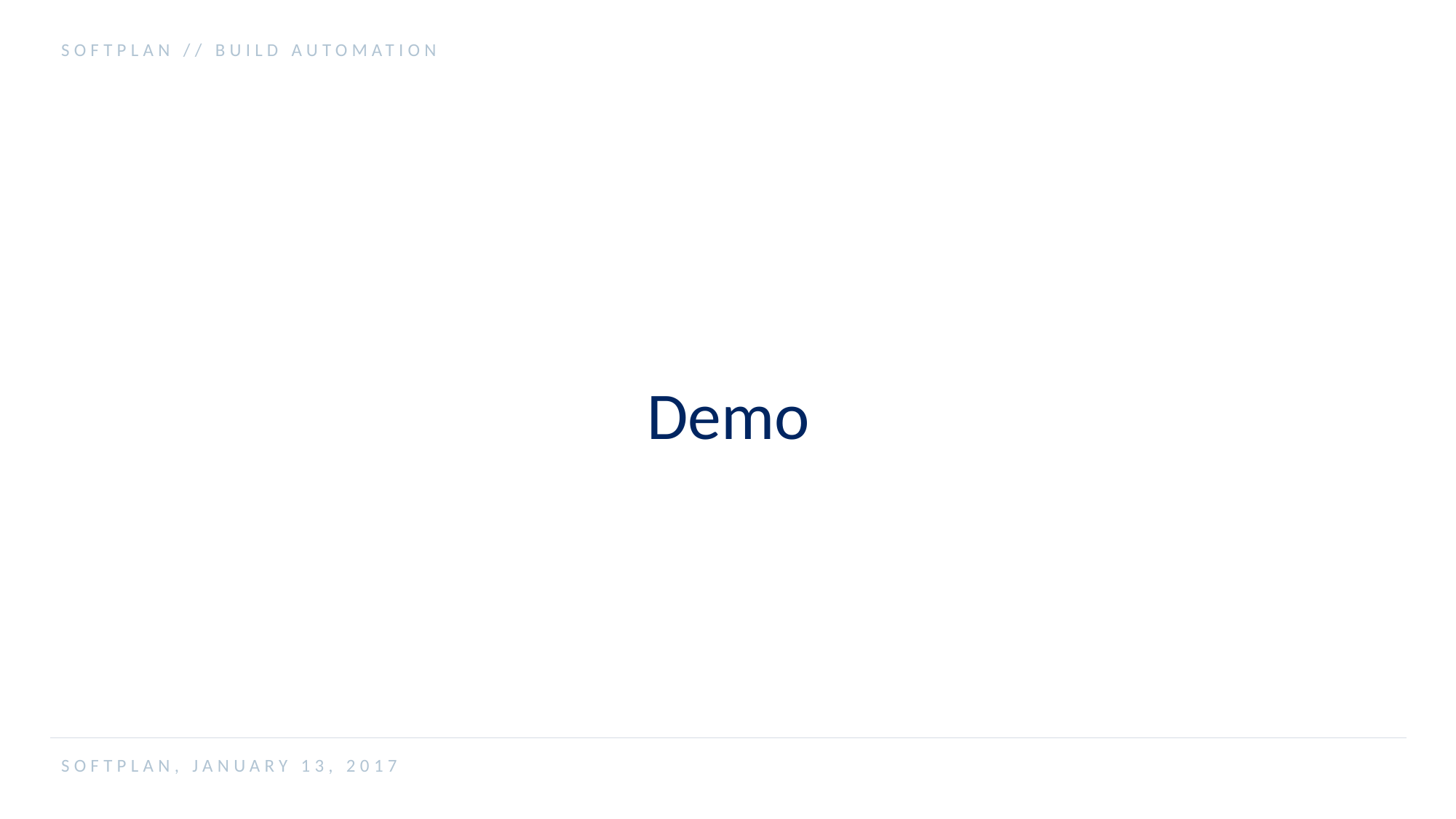

SOFTPLAN // BUILD AUTOMATION
Demo
SOFTPLAN, JANUARY 13, 2017